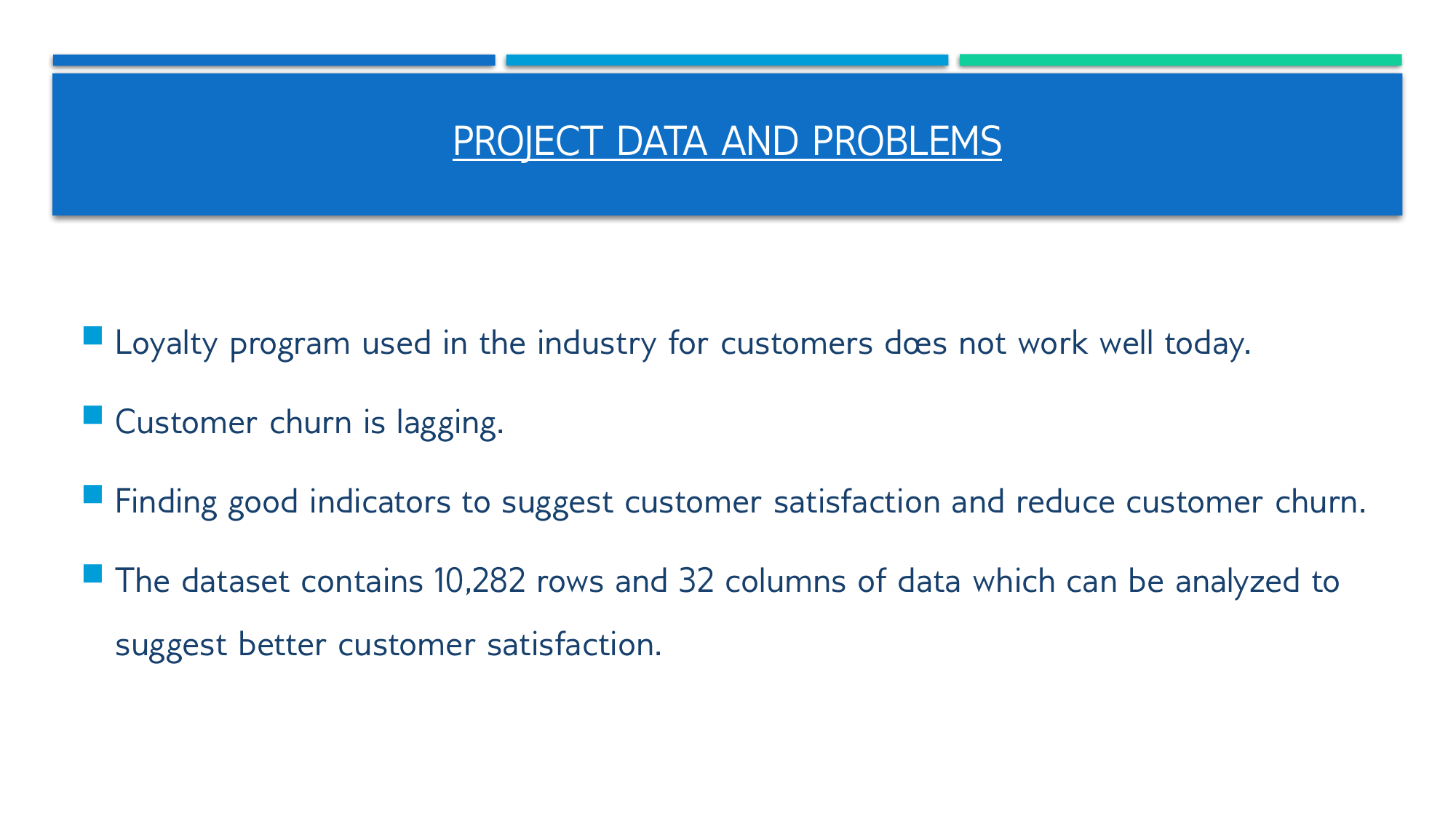

# Project data and problems
Loyalty program used in the industry for customers does not work well today.
Customer churn is lagging.
Finding good indicators to suggest customer satisfaction and reduce customer churn.
The dataset contains 10,282 rows and 32 columns of data which can be analyzed to suggest better customer satisfaction.